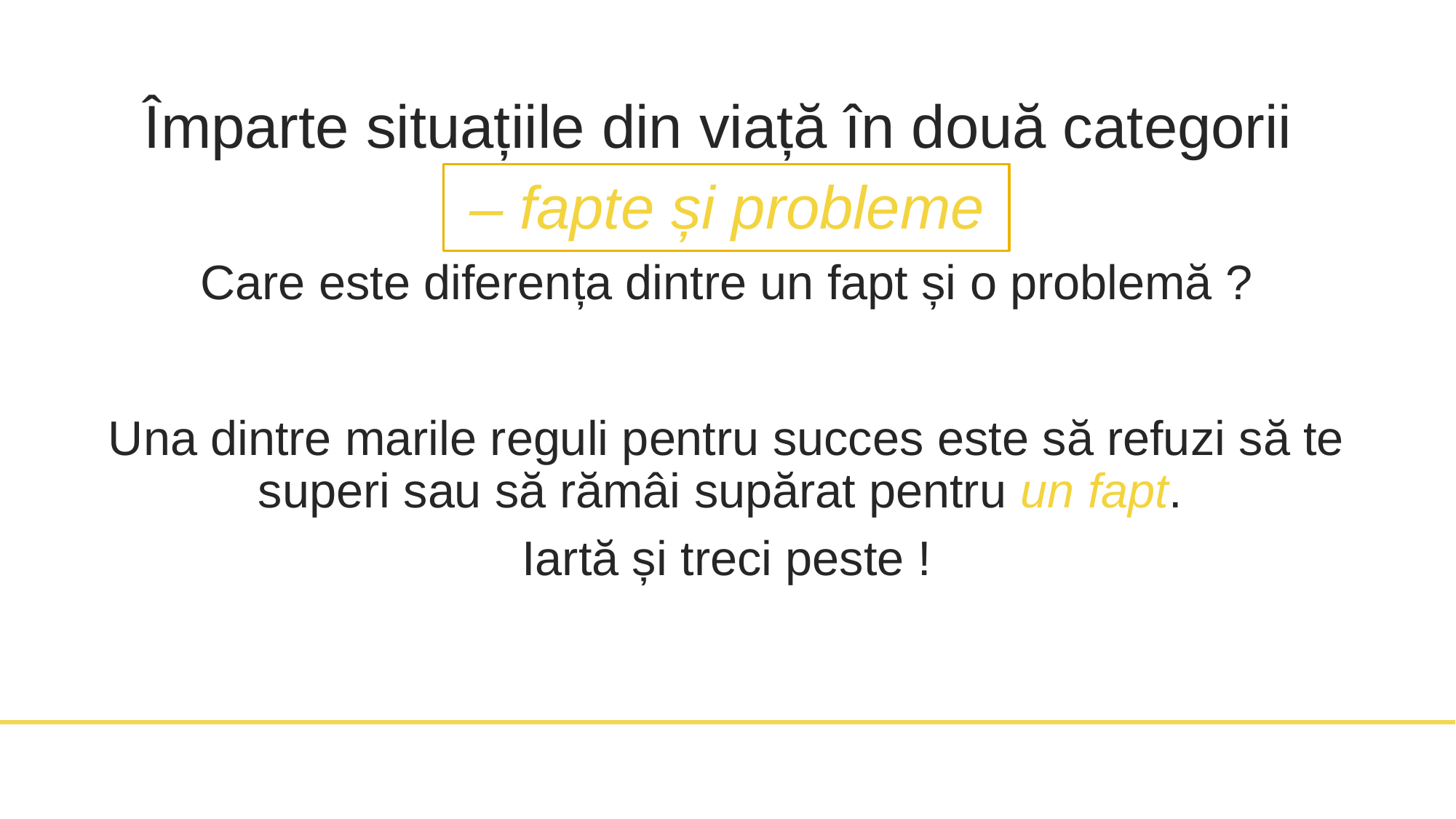

Împarte situațiile din viață în două categorii
– fapte și probleme
Care este diferența dintre un fapt și o problemă ?

Una dintre marile reguli pentru succes este să refuzi să te superi sau să rămâi supărat pentru un fapt.
Iartă și treci peste !